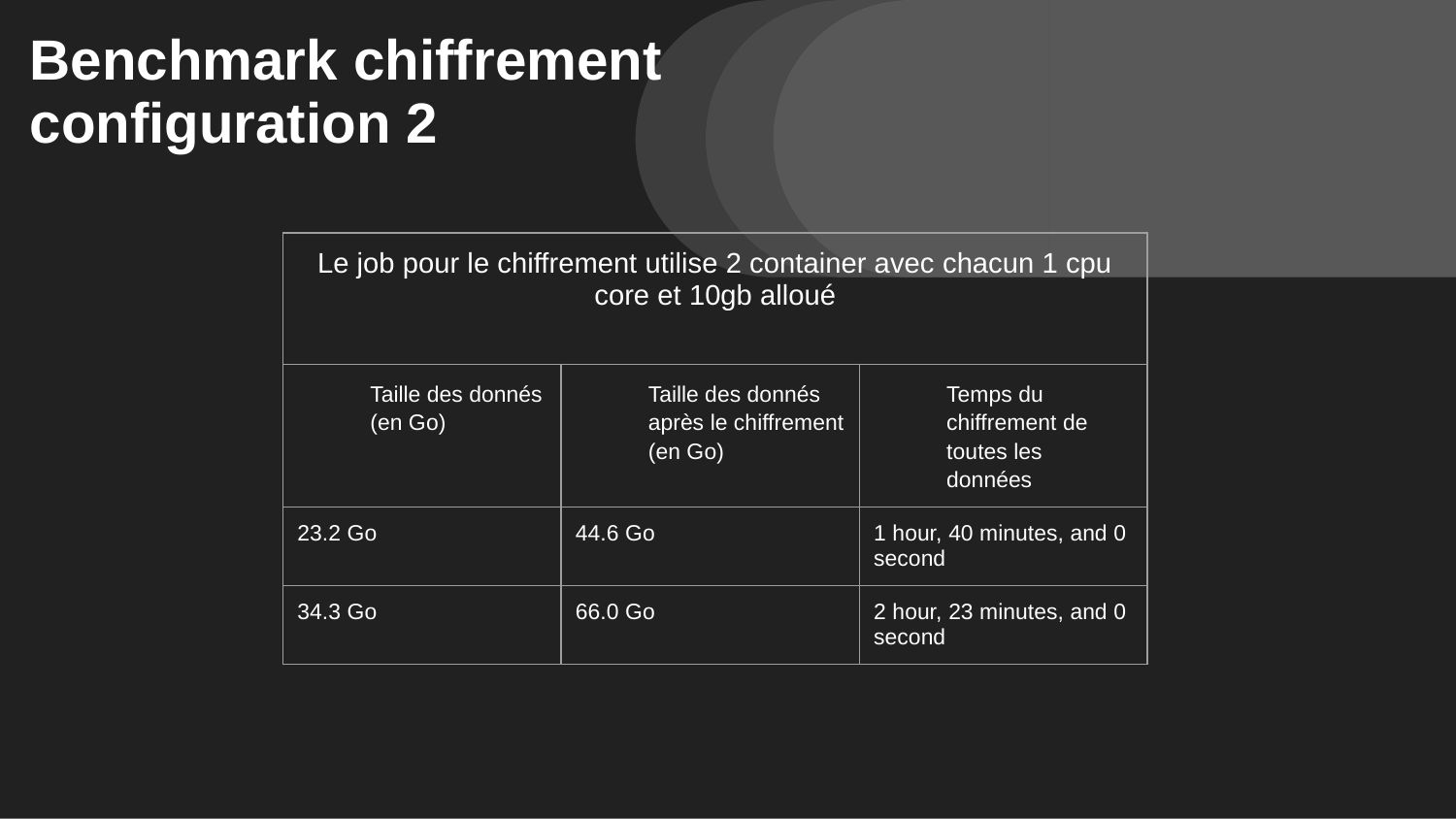

# Benchmark chiffrement configuration 2

| Le job pour le chiffrement utilise 2 container avec chacun 1 cpu core et 10gb alloué |  |  |
| --- | --- | --- |
| Taille des donnés (en Go) | Taille des donnés après le chiffrement (en Go) | Temps du chiffrement de toutes les données |
| 23.2 Go | 44.6 Go | 1 hour, 40 minutes, and 0 second |
| 34.3 Go | 66.0 Go | 2 hour, 23 minutes, and 0 second |